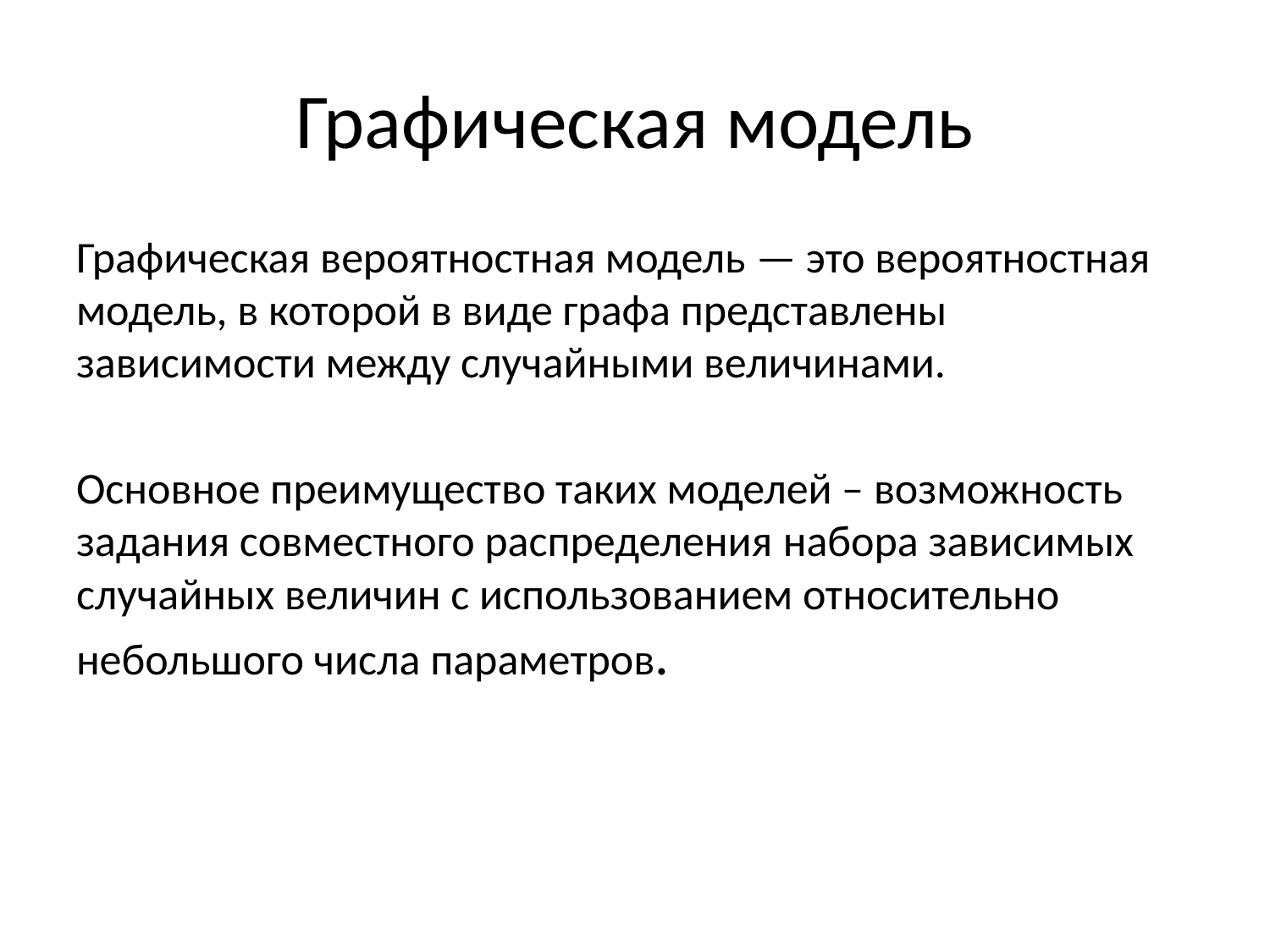

# Графическая модель
Графическая вероятностная модель — это вероятностная модель, в которой в виде графа представлены зависимости между случайными величинами.

Основное преимущество таких моделей – возможность задания совместного распределения набора зависимых случайных величин с использованием относительно небольшого числа параметров.